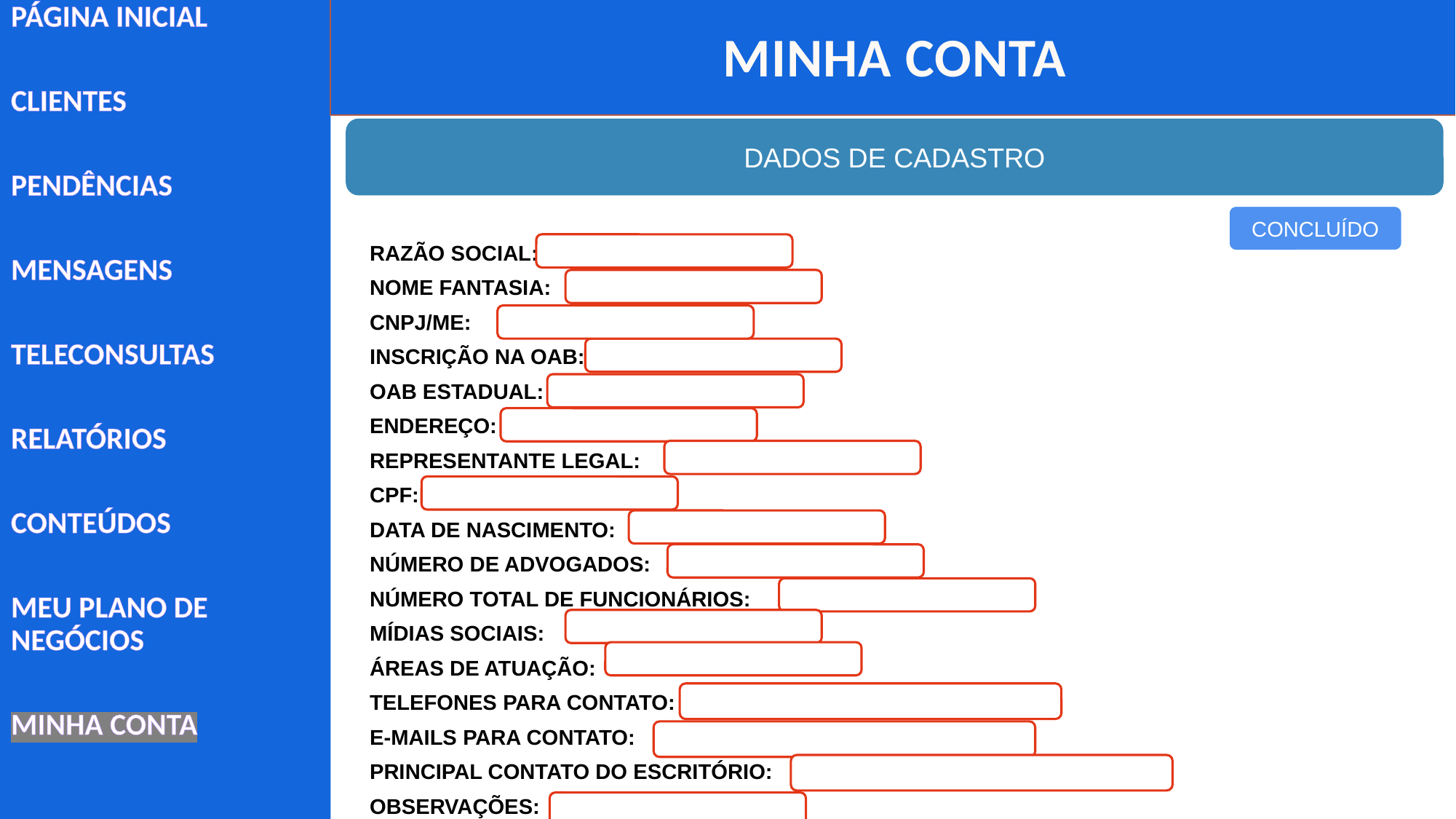

MINHA CONTA
PÁGINA INICIAL
CLIENTES
PENDÊNCIAS
MENSAGENS
TELECONSULTAS
RELATÓRIOS
CONTEÚDOS
MEU PLANO DE NEGÓCIOS
MINHA CONTA
DADOS DE CADASTRO
CONCLUÍDO
RAZÃO SOCIAL:
NOME FANTASIA:
CNPJ/ME:
INSCRIÇÃO NA OAB:
OAB ESTADUAL:
ENDEREÇO:
REPRESENTANTE LEGAL:
CPF:
DATA DE NASCIMENTO:
NÚMERO DE ADVOGADOS:
NÚMERO TOTAL DE FUNCIONÁRIOS:
MÍDIAS SOCIAIS:
ÁREAS DE ATUAÇÃO:
TELEFONES PARA CONTATO:
E-MAILS PARA CONTATO:
PRINCIPAL CONTATO DO ESCRITÓRIO:
OBSERVAÇÕES: